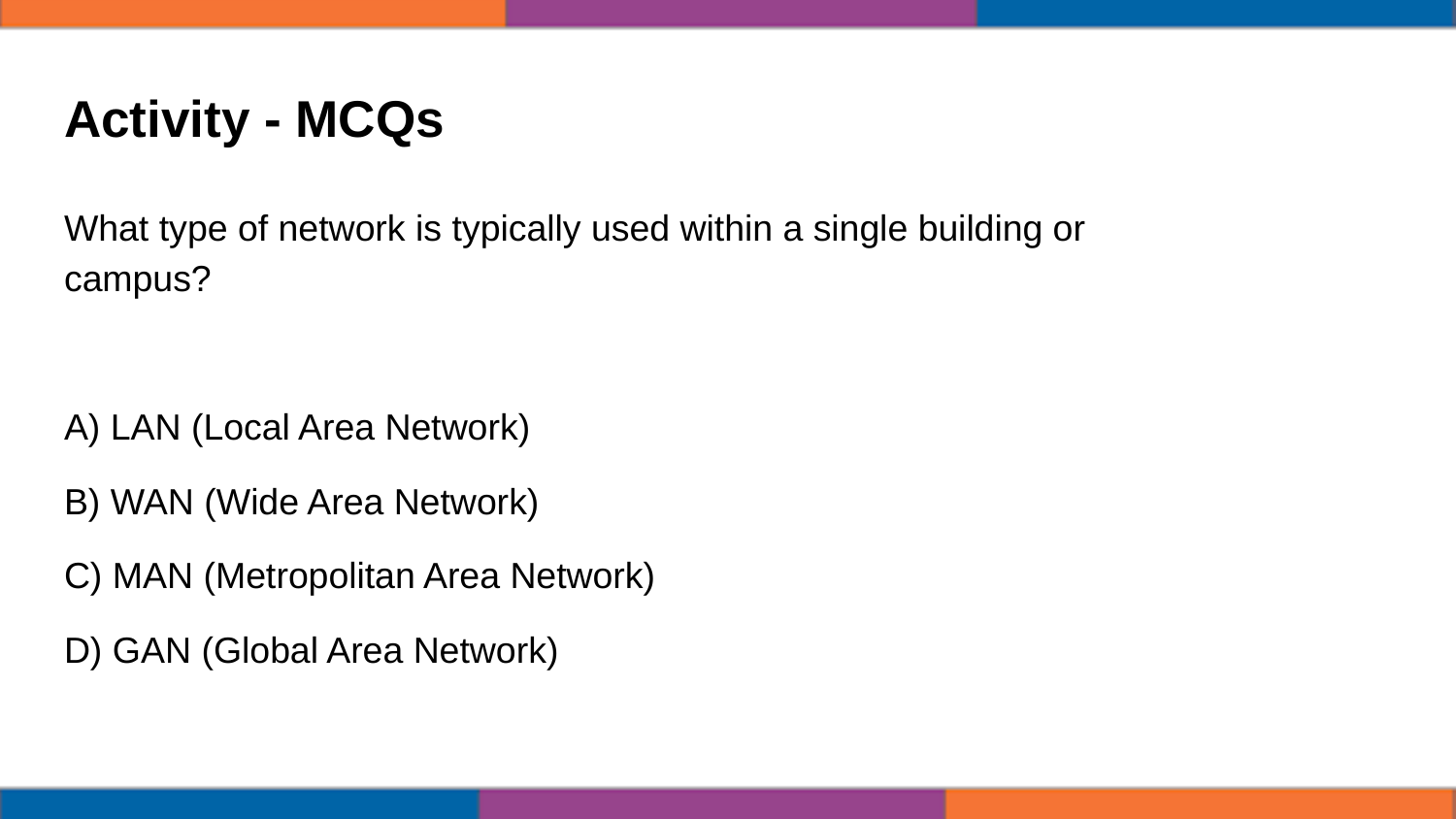

# Activity - MCQs
What type of network is typically used within a single building or campus?

A) LAN (Local Area Network)
B) WAN (Wide Area Network)
C) MAN (Metropolitan Area Network)
D) GAN (Global Area Network)